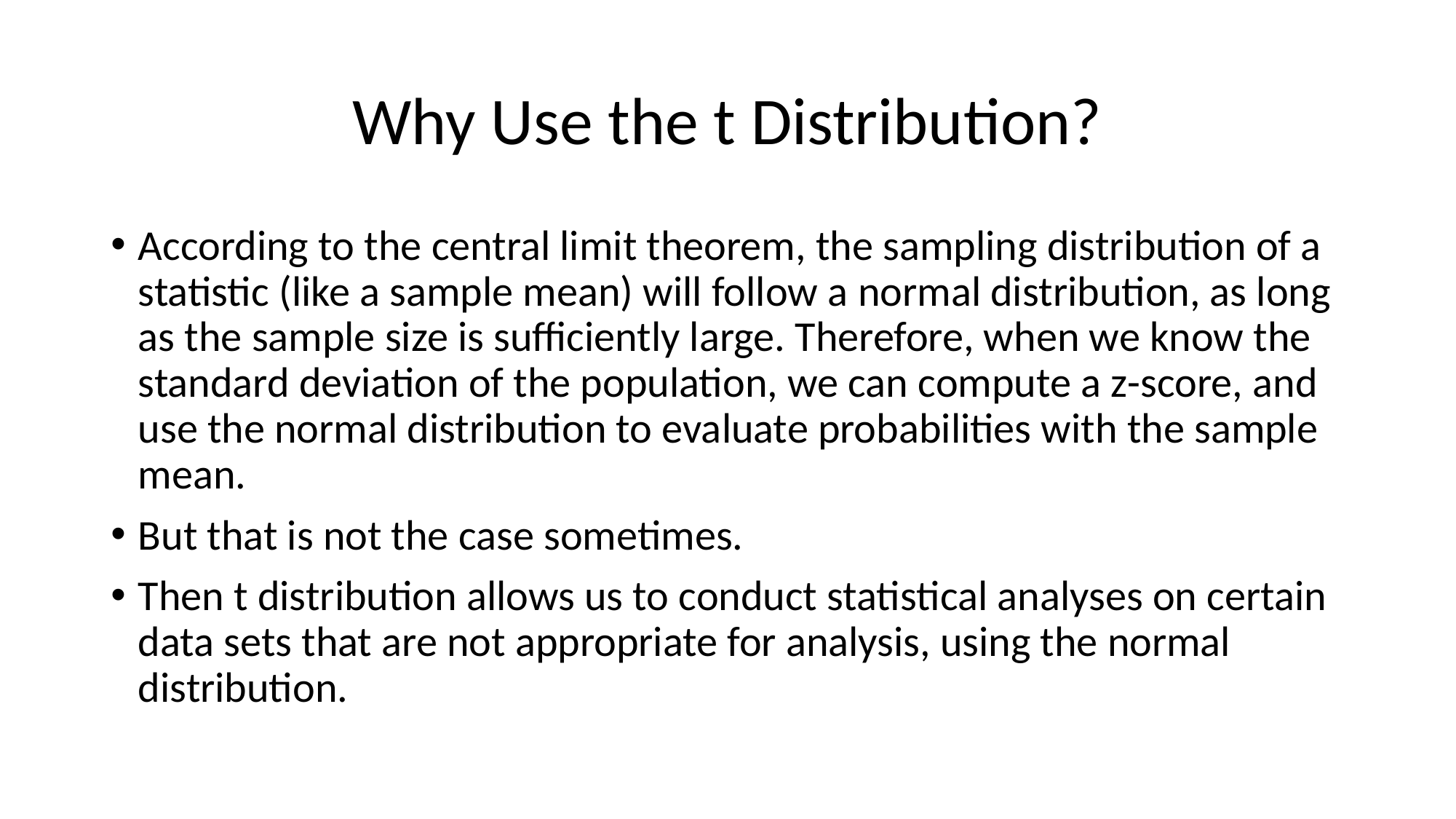

# Why Use the t Distribution?
According to the central limit theorem, the sampling distribution of a statistic (like a sample mean) will follow a normal distribution, as long as the sample size is sufficiently large. Therefore, when we know the standard deviation of the population, we can compute a z-score, and use the normal distribution to evaluate probabilities with the sample mean.
But that is not the case sometimes.
Then t distribution allows us to conduct statistical analyses on certain data sets that are not appropriate for analysis, using the normal distribution.